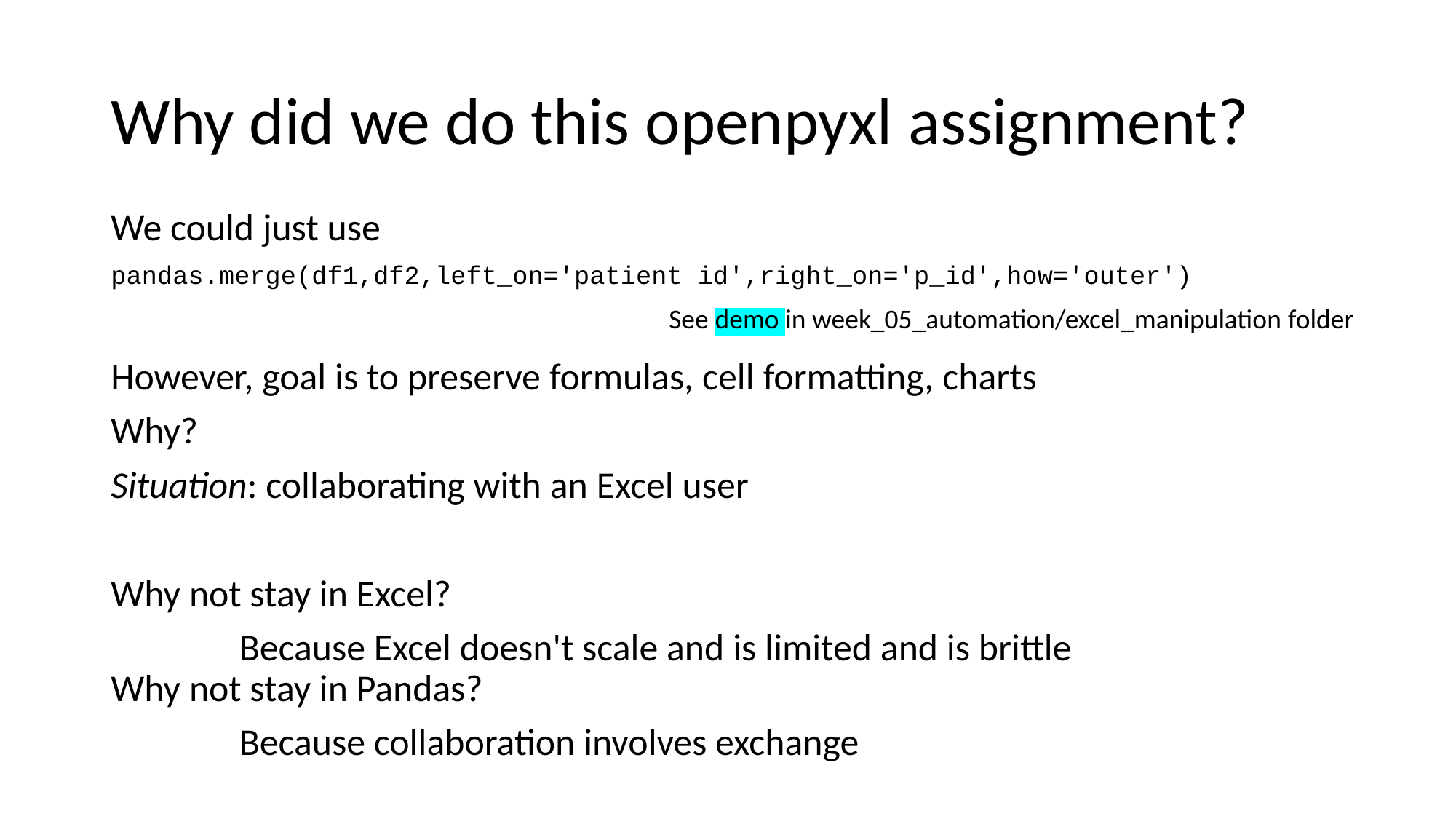

# Why did we do this openpyxl assignment?
We could just use
pandas.merge(df1,df2,left_on='patient id',right_on='p_id',how='outer')

However, goal is to preserve formulas, cell formatting, charts
Why?
Situation: collaborating with an Excel user

Why not stay in Excel?
               Because Excel doesn't scale and is limited and is brittle
Why not stay in Pandas?
               Because collaboration involves exchange
See demo in week_05_automation/excel_manipulation folder